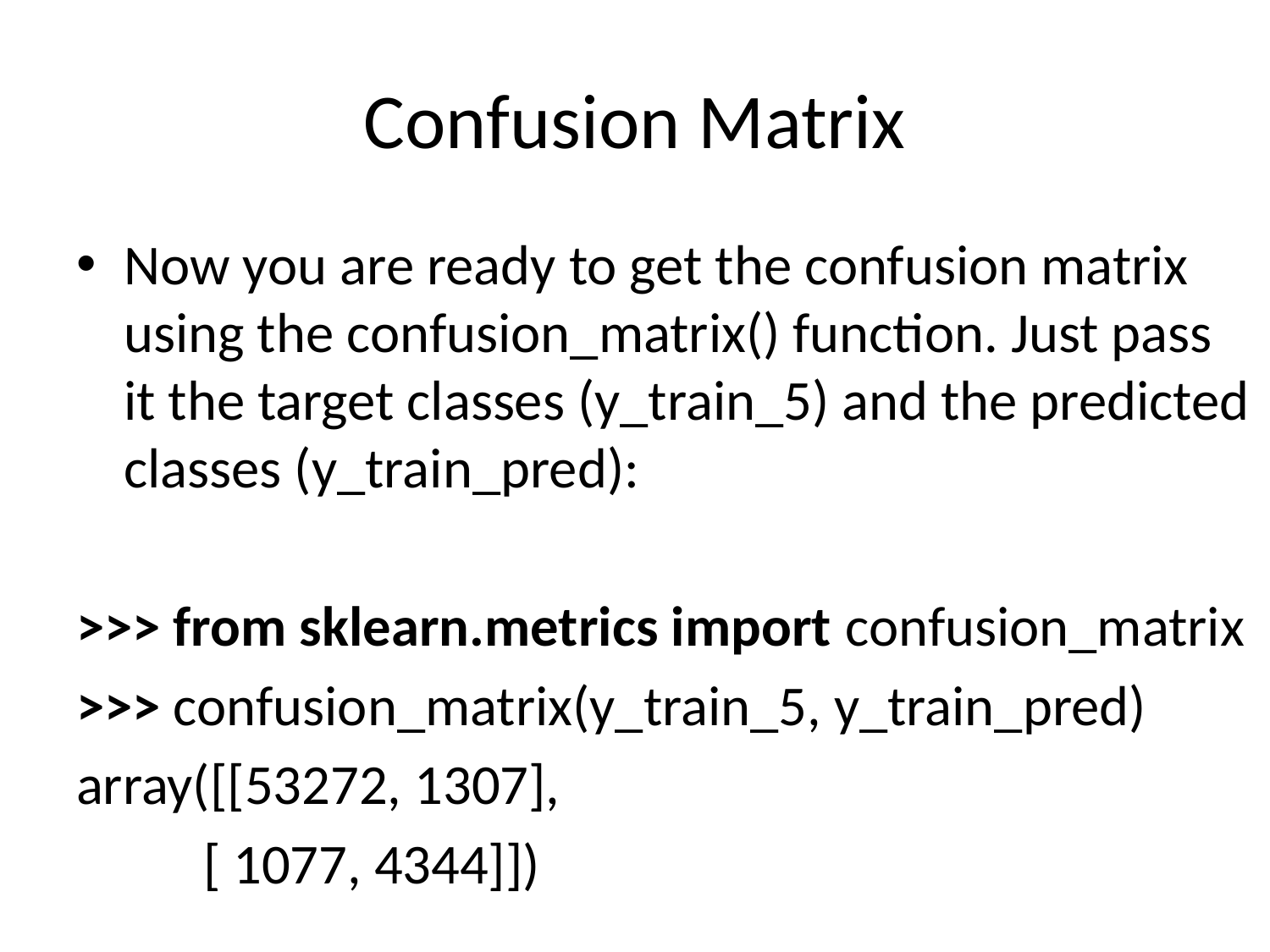

# Confusion Matrix
Now you are ready to get the confusion matrix using the confusion_matrix() function. Just pass it the target classes (y_train_5) and the predicted classes (y_train_pred):

>>> from sklearn.metrics import confusion_matrix
>>> confusion_matrix(y_train_5, y_train_pred)
array([[53272, 1307],
          [ 1077, 4344]])